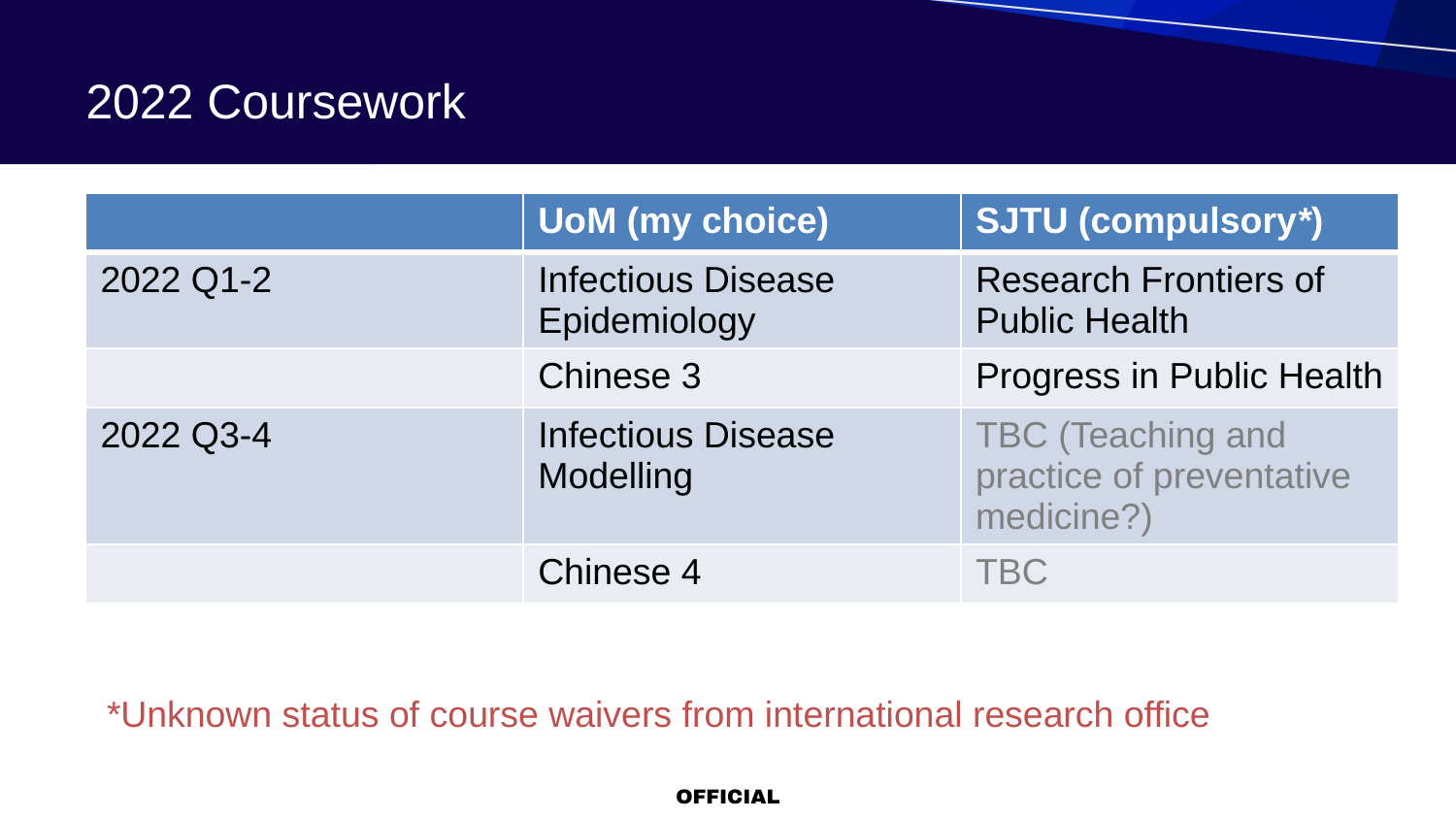

# 2022 Coursework
|  | UoM (my choice) | SJTU (compulsory\*) |
| --- | --- | --- |
| 2022 Q1-2 | Infectious Disease Epidemiology | Research Frontiers of Public Health |
|  | Chinese 3 | Progress in Public Health |
| 2022 Q3-4 | Infectious Disease Modelling | TBC (Teaching and practice of preventative medicine?) |
|  | Chinese 4 | TBC |
*Unknown status of course waivers from international research office